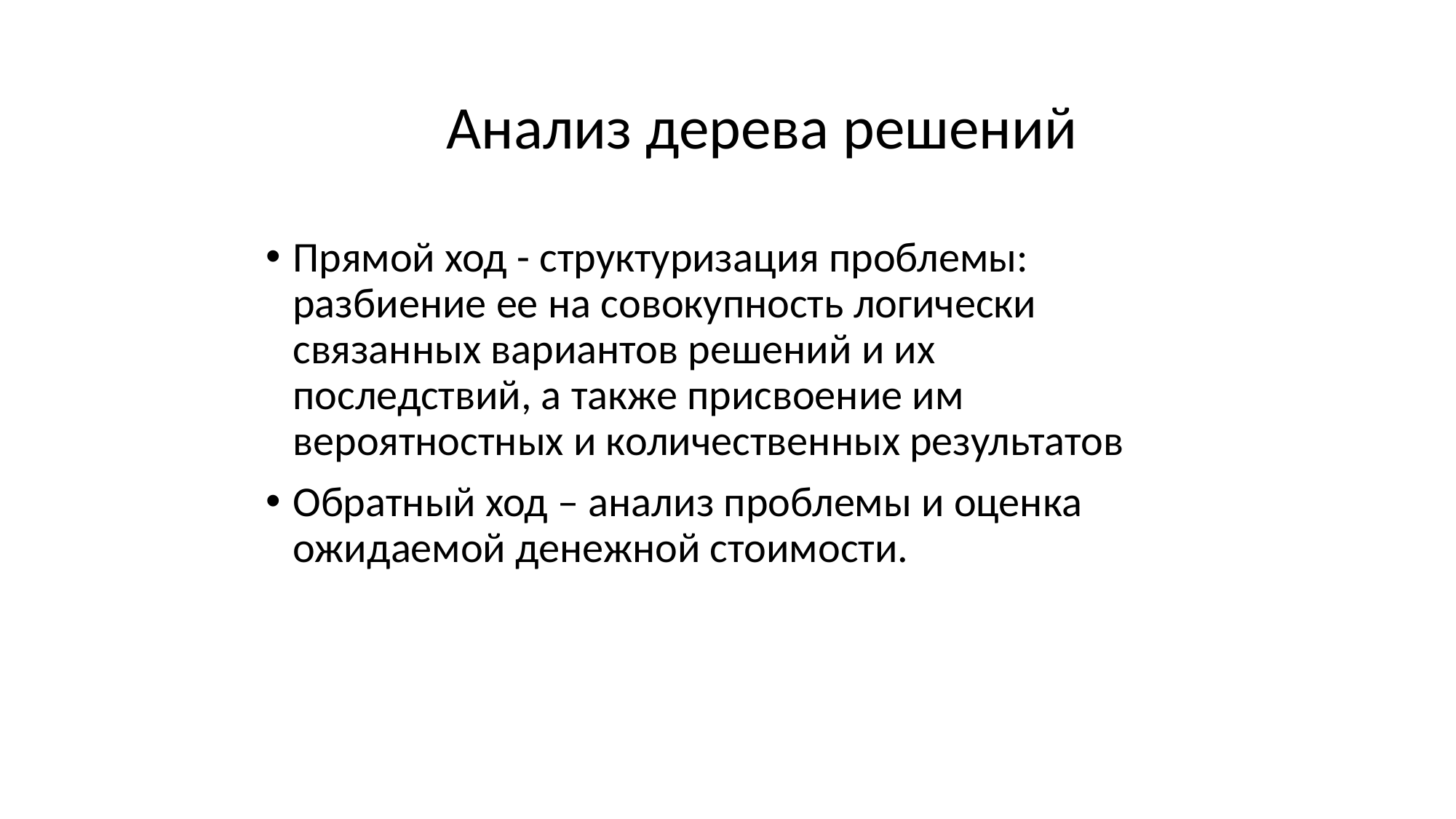

# Анализ дерева решений

Прямой ход - структуризация проблемы: разбиение ее на совокупность логически связанных вариантов решений и их последствий, а также присвоение им вероятностных и количественных результатов
Обратный ход – анализ проблемы и оценка ожидаемой денежной стоимости.